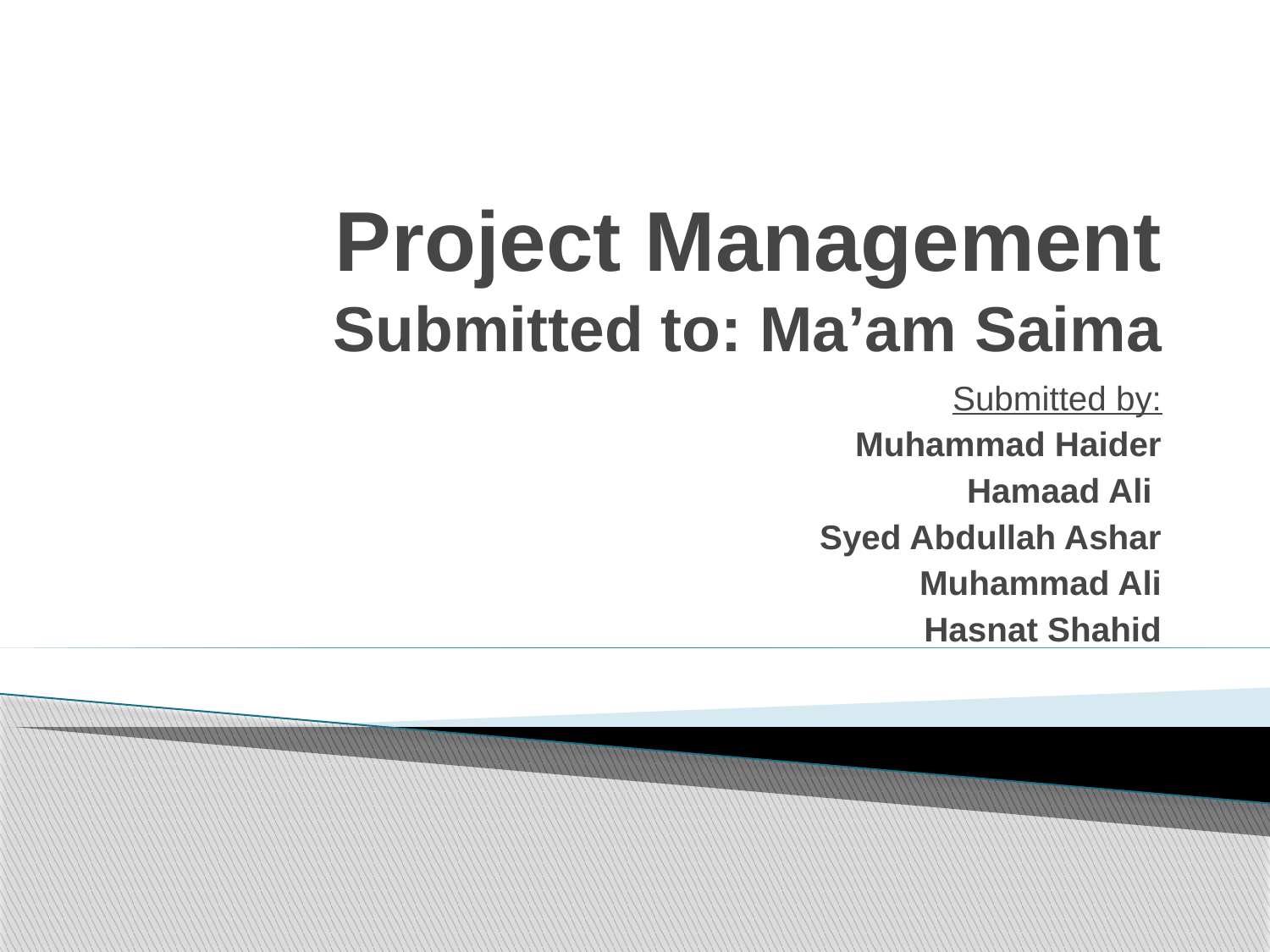

# Project Management Submitted to: Ma’am Saima
Submitted by:
Muhammad Haider
Hamaad Ali
Syed Abdullah Ashar
Muhammad Ali
Hasnat Shahid